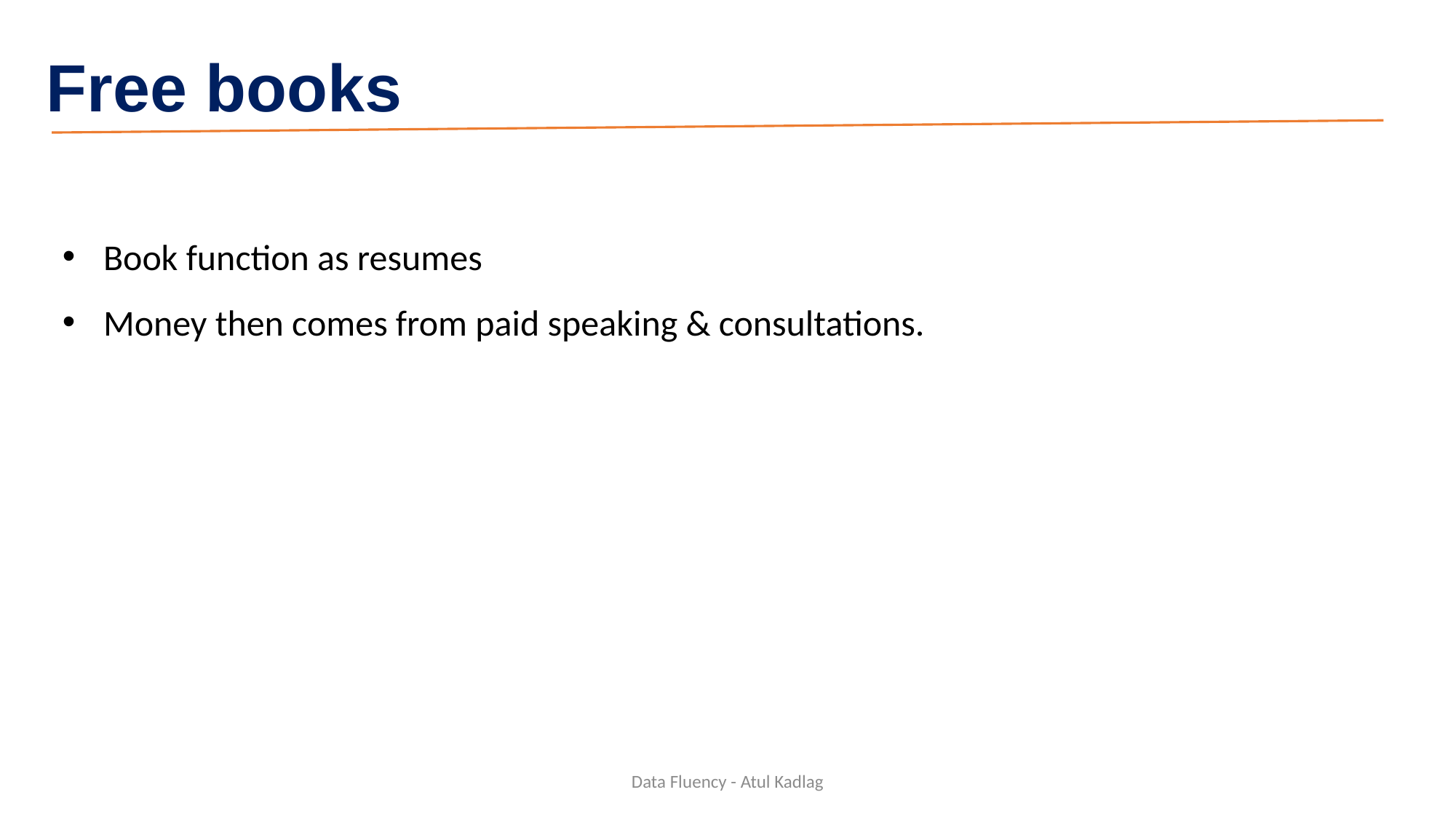

# Free books
Book function as resumes
Money then comes from paid speaking & consultations.
Data Fluency - Atul Kadlag